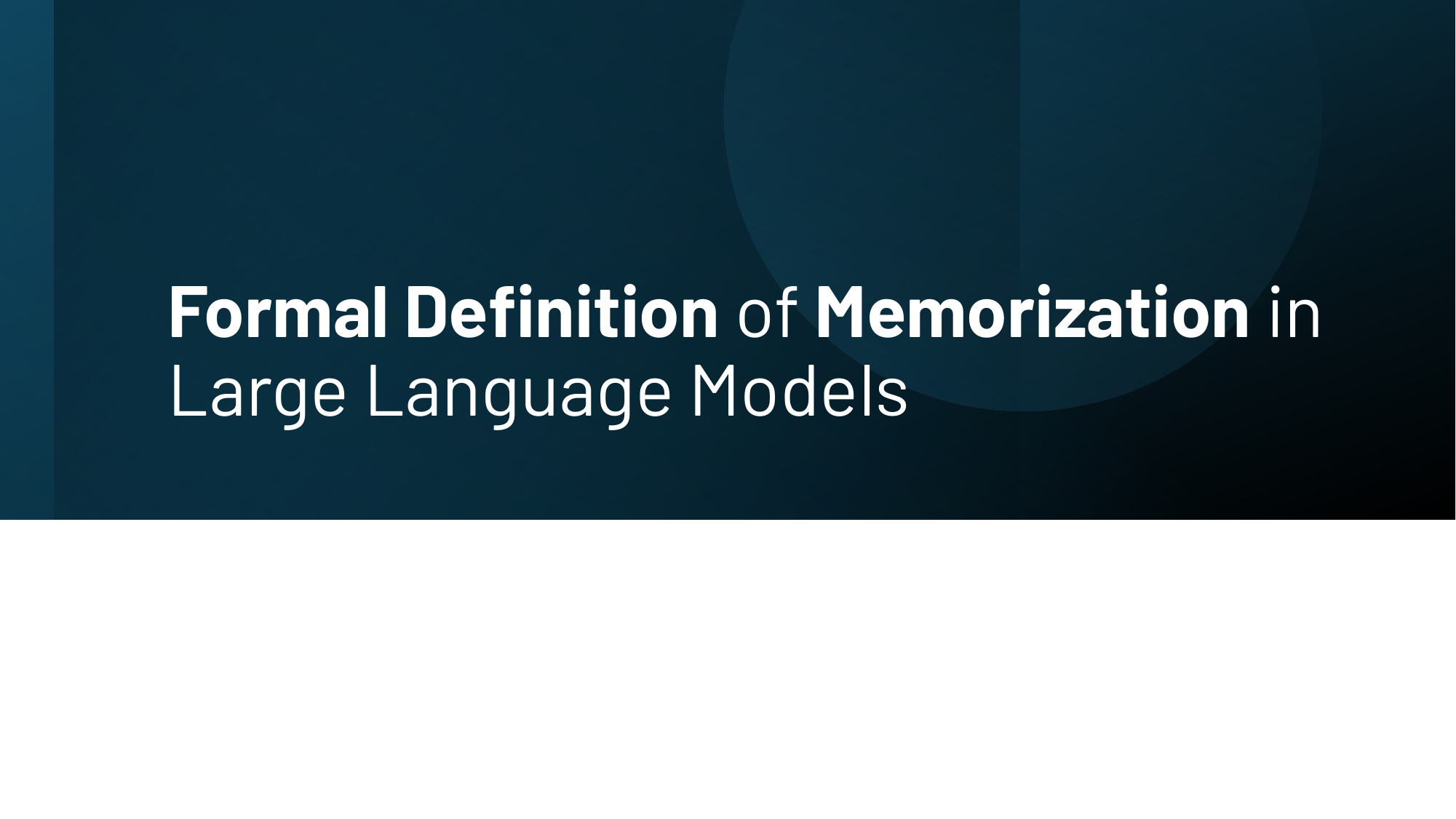

Formal Definition of Memorization in Large Language Models